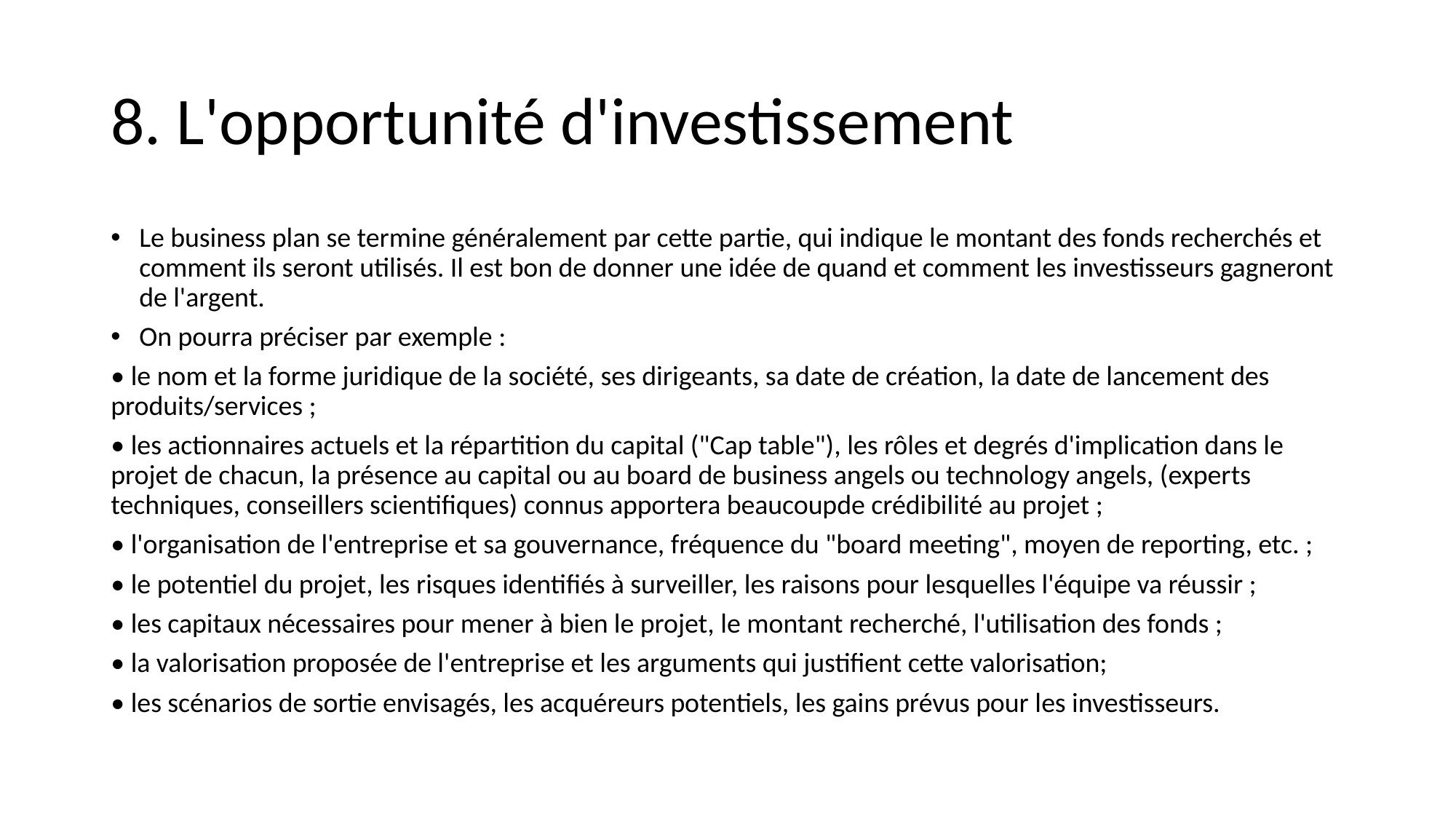

# 8. L'opportunité d'investissement
Le business plan se termine généralement par cette partie, qui indique le montant des fonds recherchés et comment ils seront utilisés. Il est bon de donner une idée de quand et comment les investisseurs gagneront de l'argent.
On pourra préciser par exemple :
• le nom et la forme juridique de la société, ses dirigeants, sa date de création, la date de lancement des produits/services ;
• les actionnaires actuels et la répartition du capital ("Cap table"), les rôles et degrés d'implication dans le projet de chacun, la présence au capital ou au board de business angels ou technology angels, (experts techniques, conseillers scientifiques) connus apportera beaucoupde crédibilité au projet ;
• l'organisation de l'entreprise et sa gouvernance, fréquence du "board meeting", moyen de reporting, etc. ;
• le potentiel du projet, les risques identifiés à surveiller, les raisons pour lesquelles l'équipe va réussir ;
• les capitaux nécessaires pour mener à bien le projet, le montant recherché, l'utilisation des fonds ;
• la valorisation proposée de l'entreprise et les arguments qui justifient cette valorisation;
• les scénarios de sortie envisagés, les acquéreurs potentiels, les gains prévus pour les investisseurs.